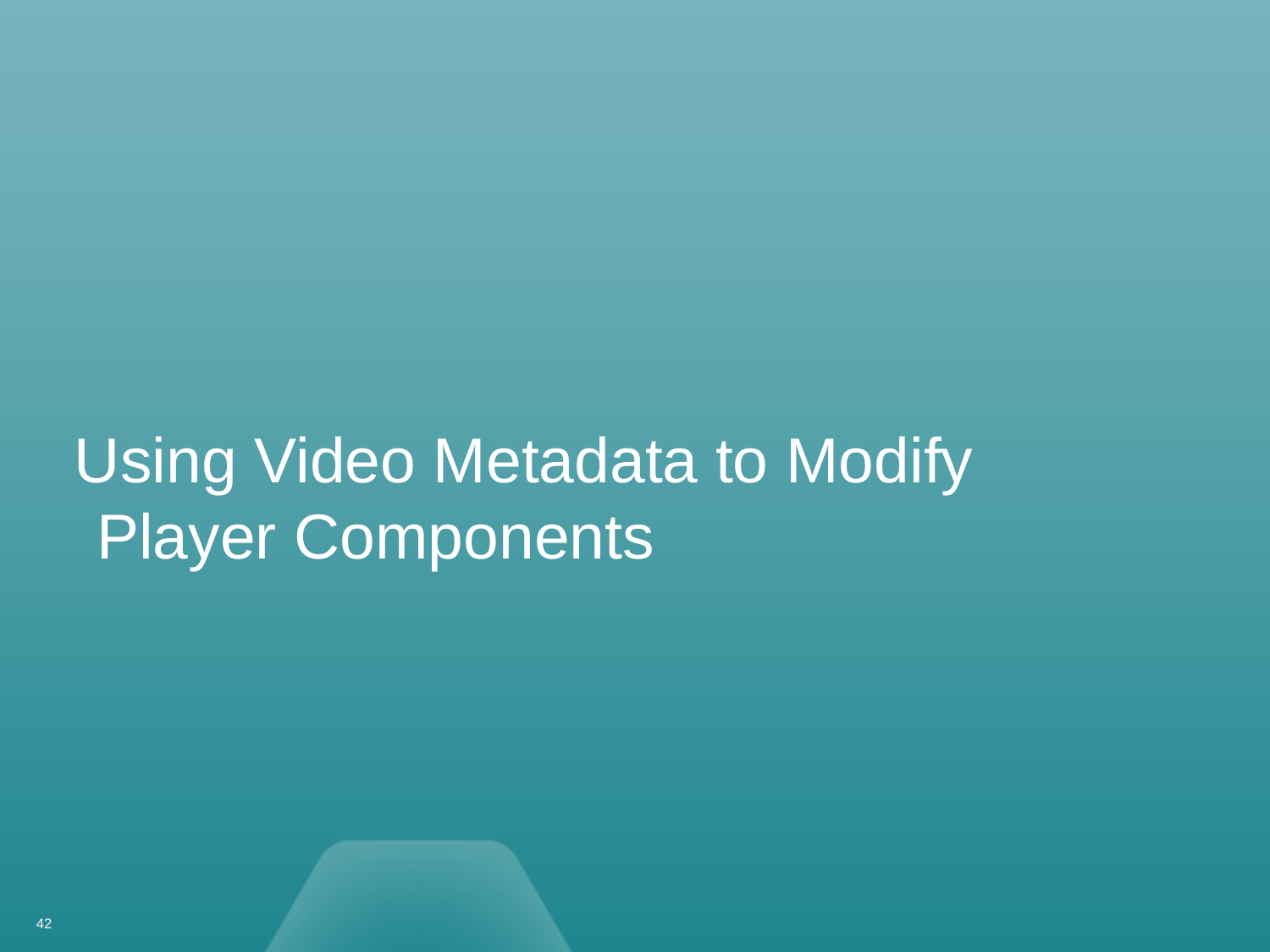

Using Video Metadata to Modify Player Components
42